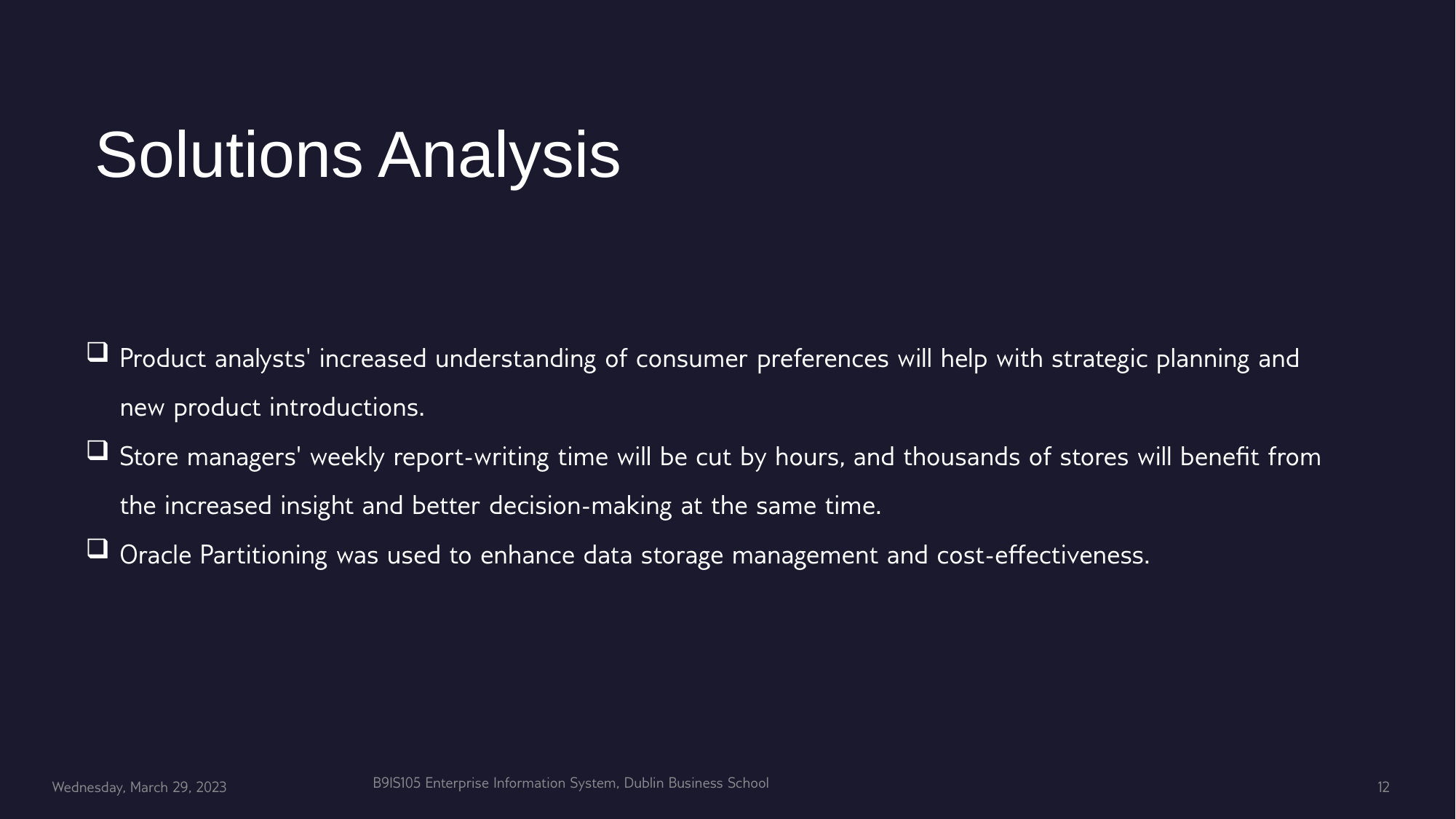

Solutions Analysis
Product analysts' increased understanding of consumer preferences will help with strategic planning and new product introductions.
Store managers' weekly report-writing time will be cut by hours, and thousands of stores will benefit from the increased insight and better decision-making at the same time.
Oracle Partitioning was used to enhance data storage management and cost-effectiveness.
B9IS105 Enterprise Information System, Dublin Business School
Wednesday, March 29, 2023
12